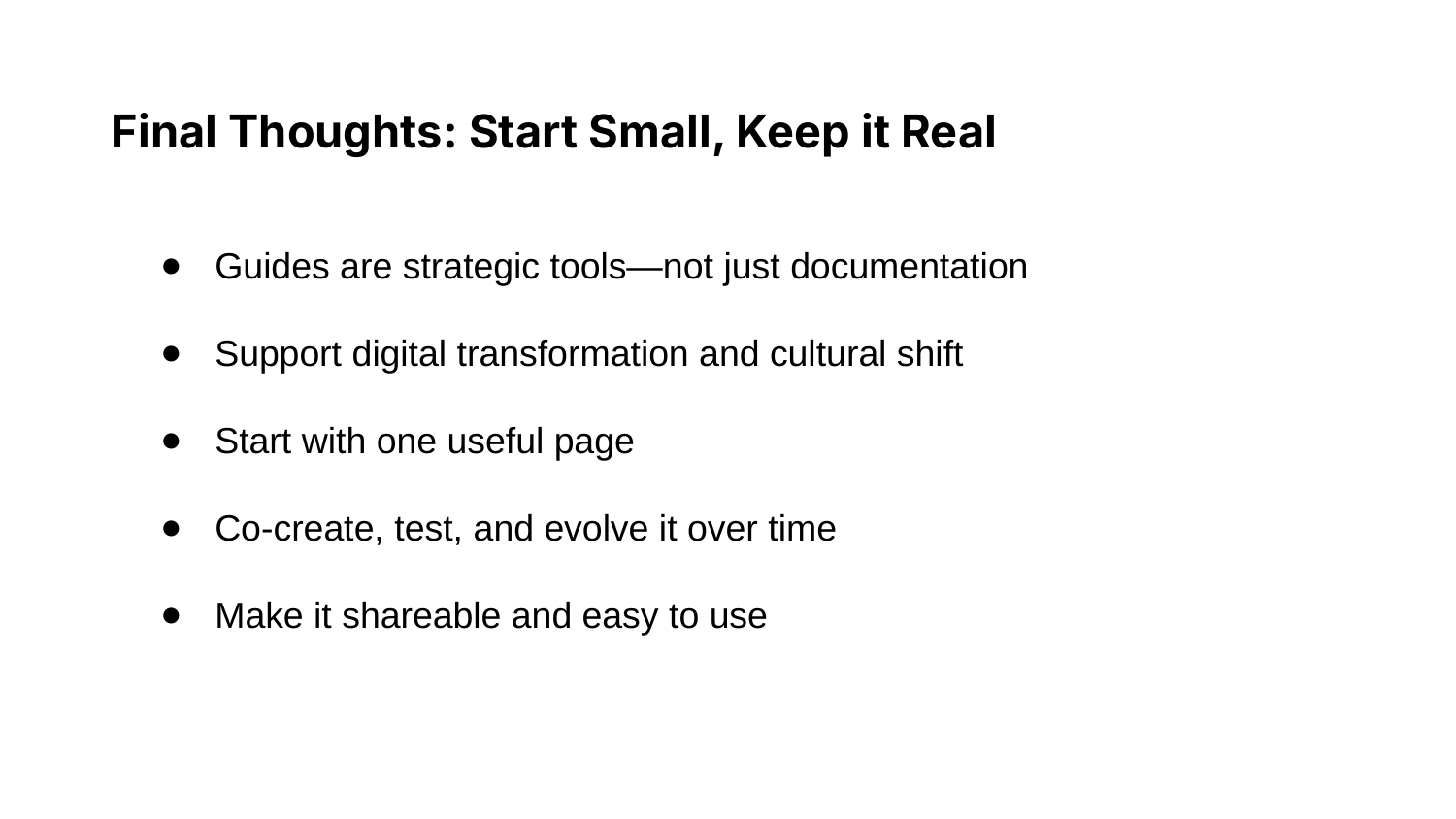

Final Thoughts: Start Small, Keep it Real
Guides are strategic tools—not just documentation

Support digital transformation and cultural shift

Start with one useful page

Co-create, test, and evolve it over time

Make it shareable and easy to use